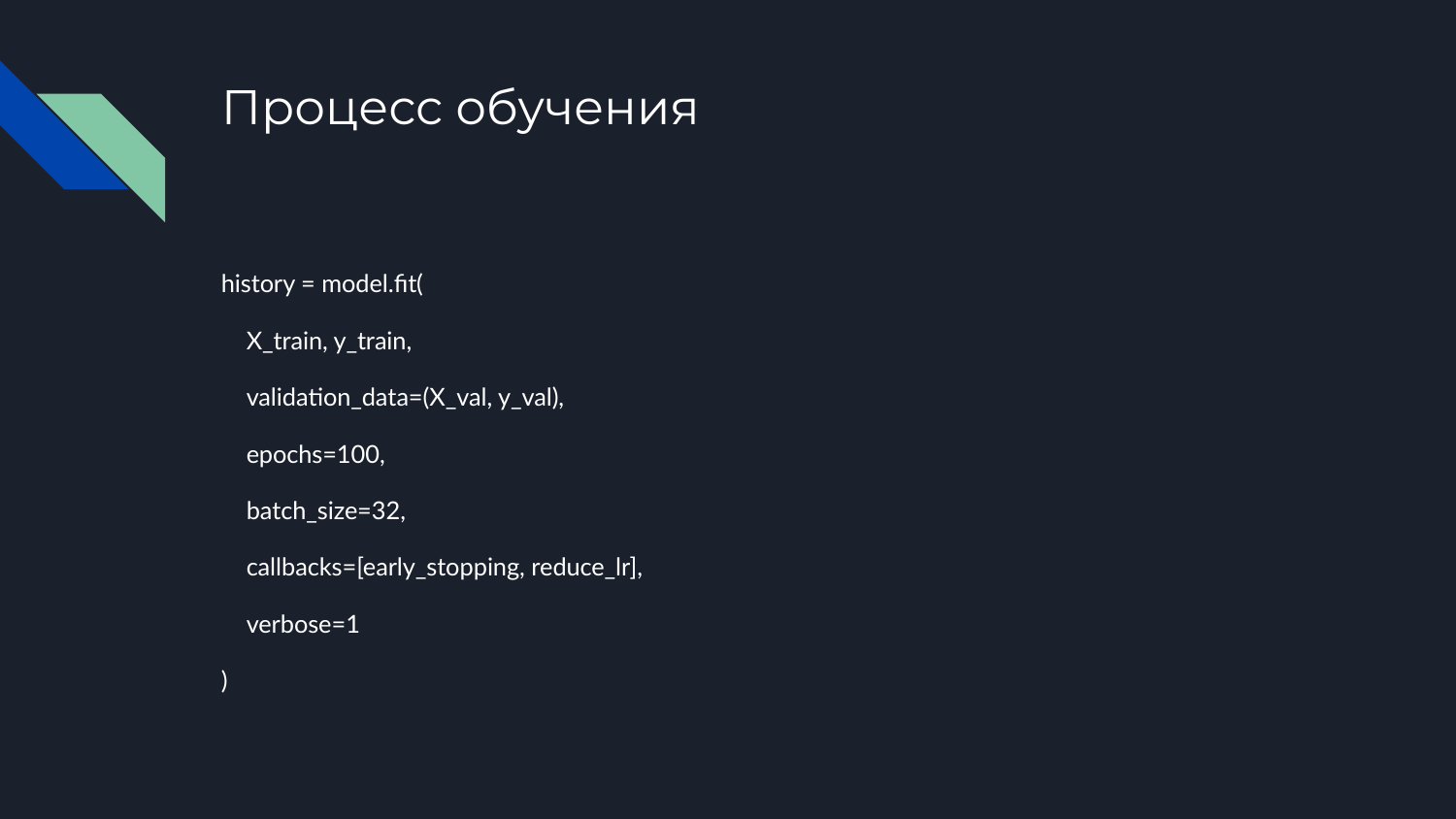

# Процесс обучения
history = model.fit(
    X_train, y_train,
    validation_data=(X_val, y_val),
    epochs=100,
    batch_size=32,
    callbacks=[early_stopping, reduce_lr],
    verbose=1
)